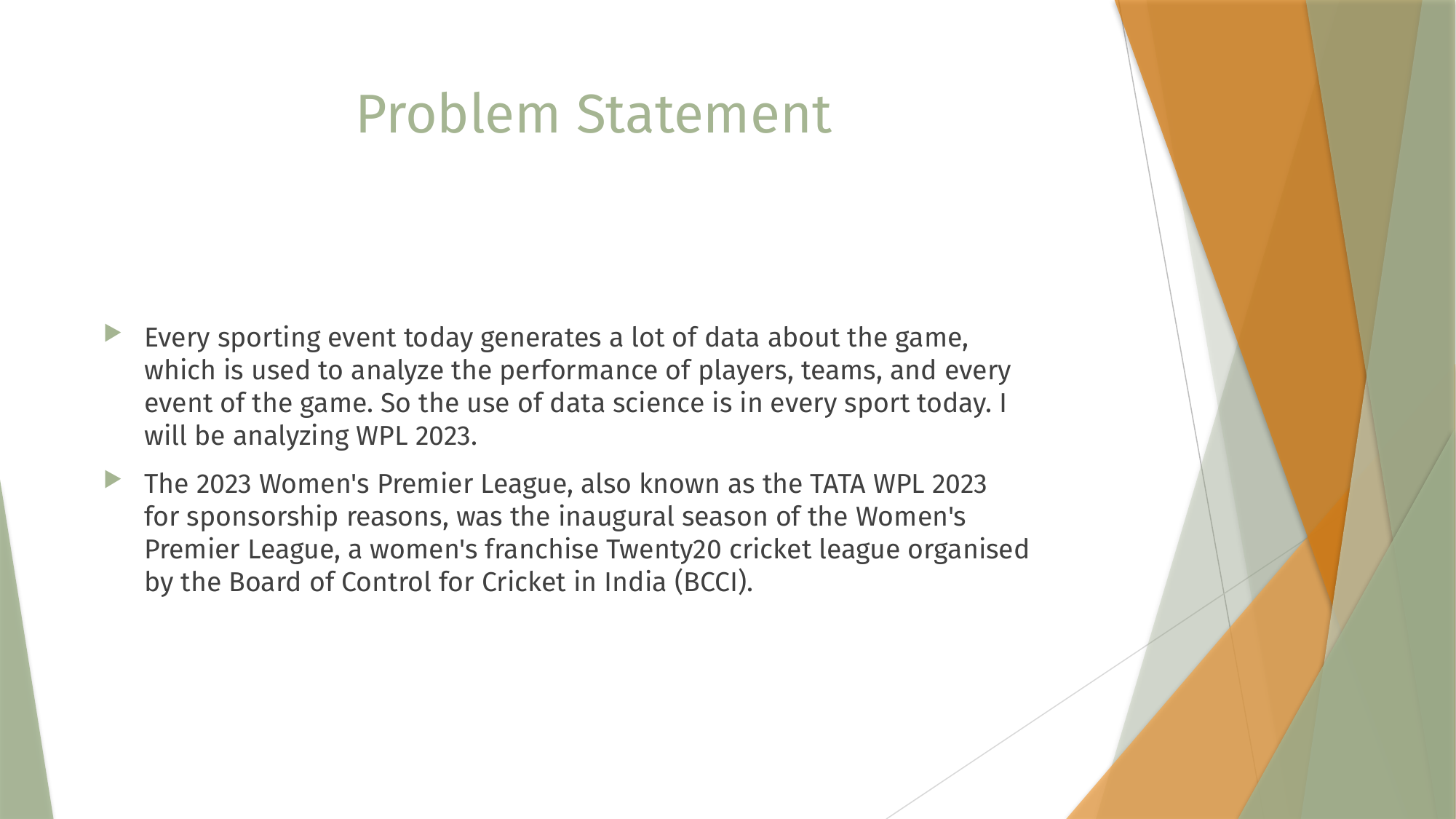

# Problem Statement
Every sporting event today generates a lot of data about the game, which is used to analyze the performance of players, teams, and every event of the game. So the use of data science is in every sport today. I will be analyzing WPL 2023.
The 2023 Women's Premier League, also known as the TATA WPL 2023 for sponsorship reasons, was the inaugural season of the Women's Premier League, a women's franchise Twenty20 cricket league organised by the Board of Control for Cricket in India (BCCI).